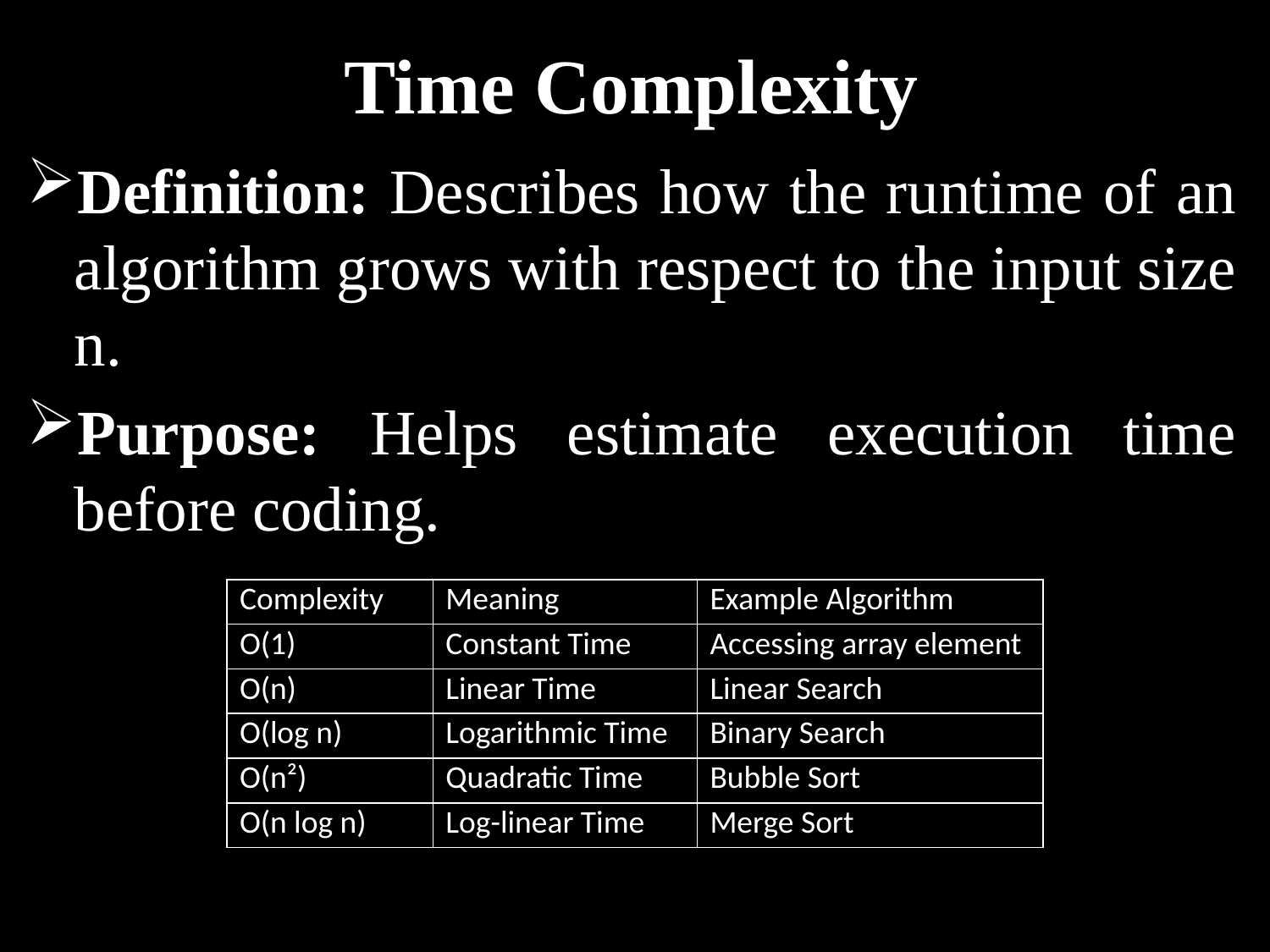

# Time Complexity
Definition: Describes how the runtime of an algorithm grows with respect to the input size n.
Purpose: Helps estimate execution time before coding.
| Complexity | Meaning | Example Algorithm |
| --- | --- | --- |
| O(1) | Constant Time | Accessing array element |
| O(n) | Linear Time | Linear Search |
| O(log n) | Logarithmic Time | Binary Search |
| O(n²) | Quadratic Time | Bubble Sort |
| O(n log n) | Log-linear Time | Merge Sort |